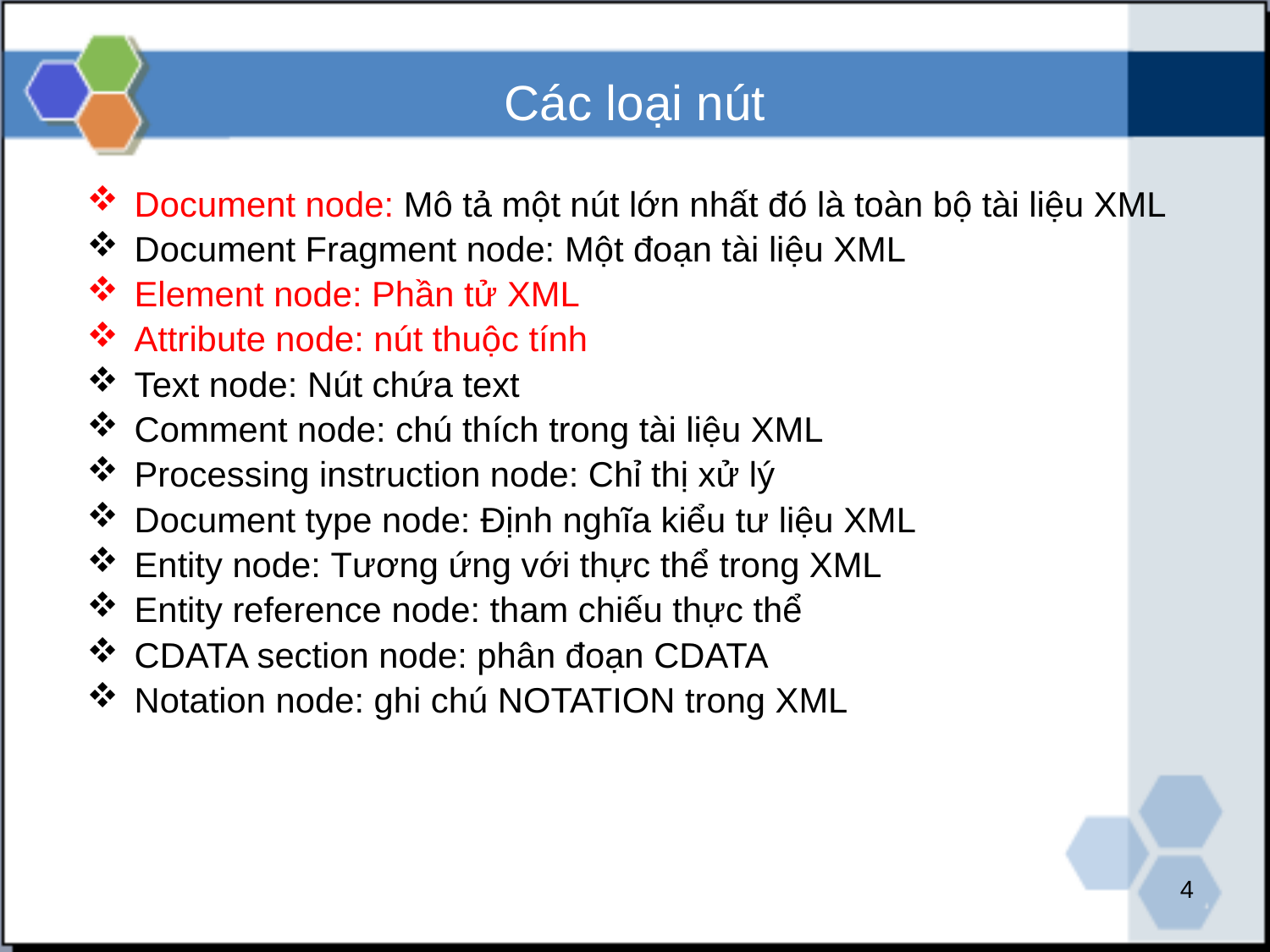

# Các loại nút
Document node: Mô tả một nút lớn nhất đó là toàn bộ tài liệu XML
Document Fragment node: Một đoạn tài liệu XML
Element node: Phần tử XML
Attribute node: nút thuộc tính
Text node: Nút chứa text
Comment node: chú thích trong tài liệu XML
Processing instruction node: Chỉ thị xử lý
Document type node: Định nghĩa kiểu tư liệu XML
Entity node: Tương ứng với thực thể trong XML
Entity reference node: tham chiếu thực thể
CDATA section node: phân đoạn CDATA
Notation node: ghi chú NOTATION trong XML
4